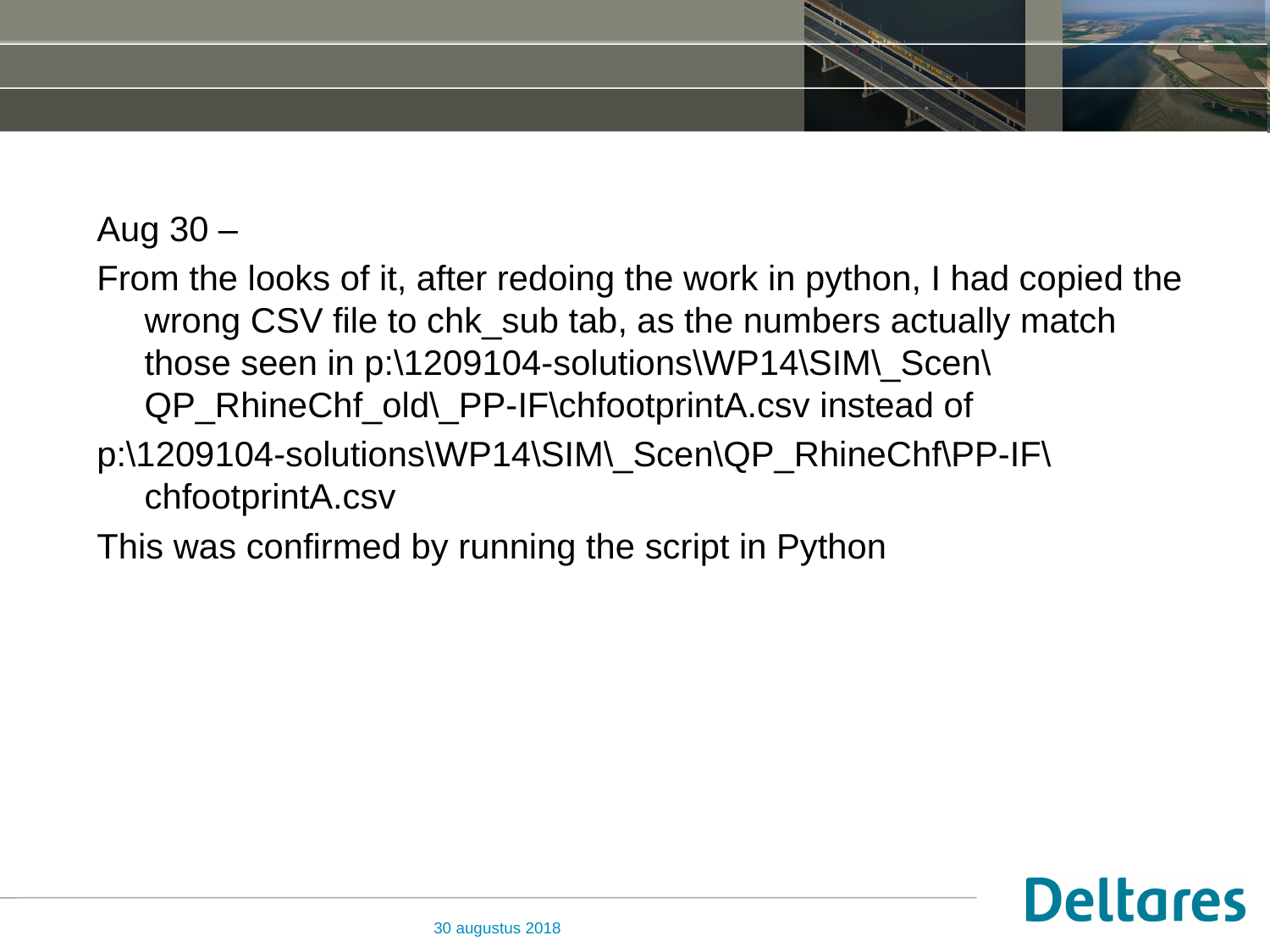

#
Aug 30 –
From the looks of it, after redoing the work in python, I had copied the wrong CSV file to chk_sub tab, as the numbers actually match those seen in p:\1209104-solutions\WP14\SIM\_Scen\QP_RhineChf_old\_PP-IF\chfootprintA.csv instead of
p:\1209104-solutions\WP14\SIM\_Scen\QP_RhineChf\PP-IF\chfootprintA.csv
This was confirmed by running the script in Python
30 augustus 2018